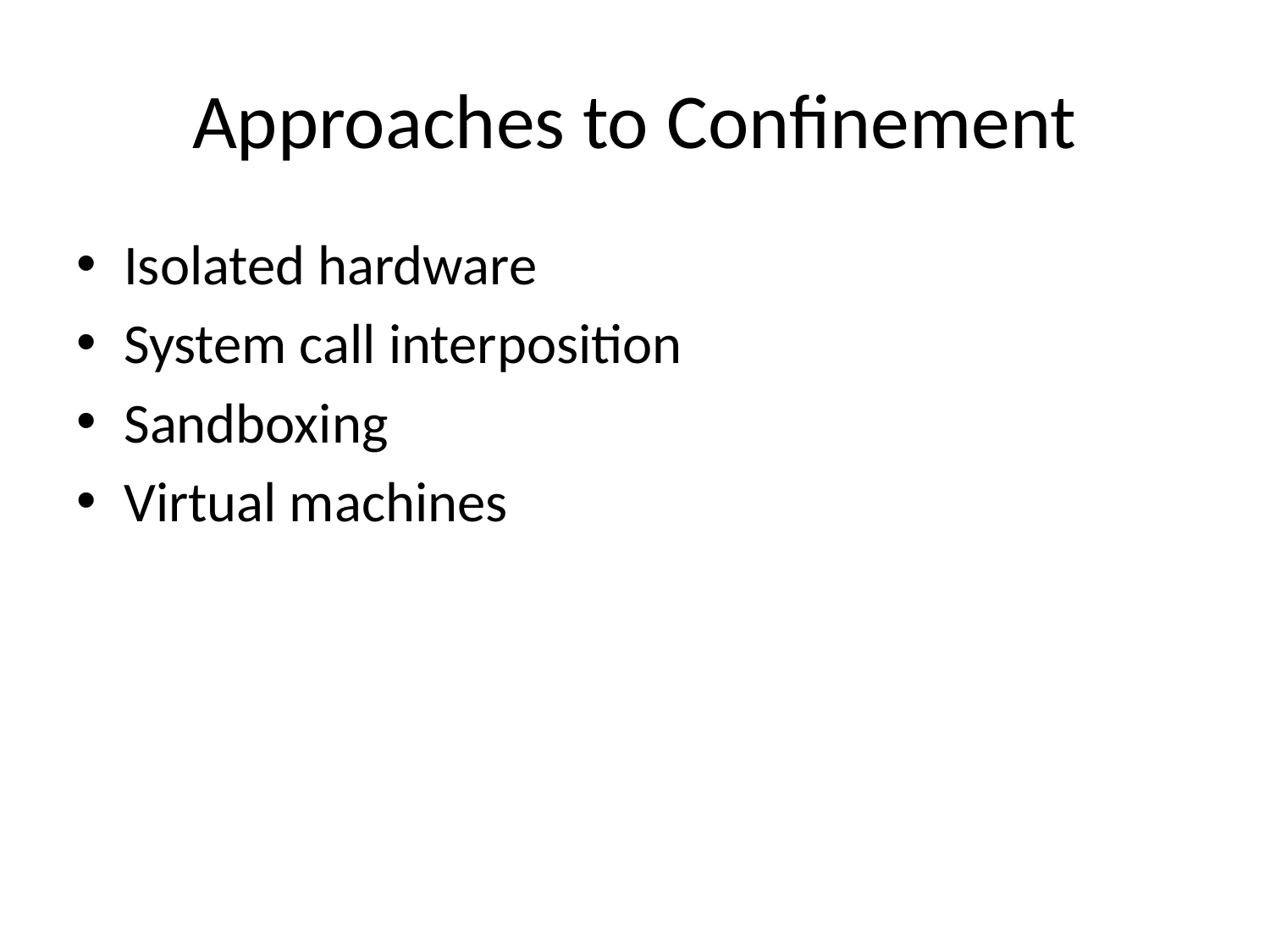

# Approaches to Confinement
Isolated hardware
System call interposition
Sandboxing
Virtual machines